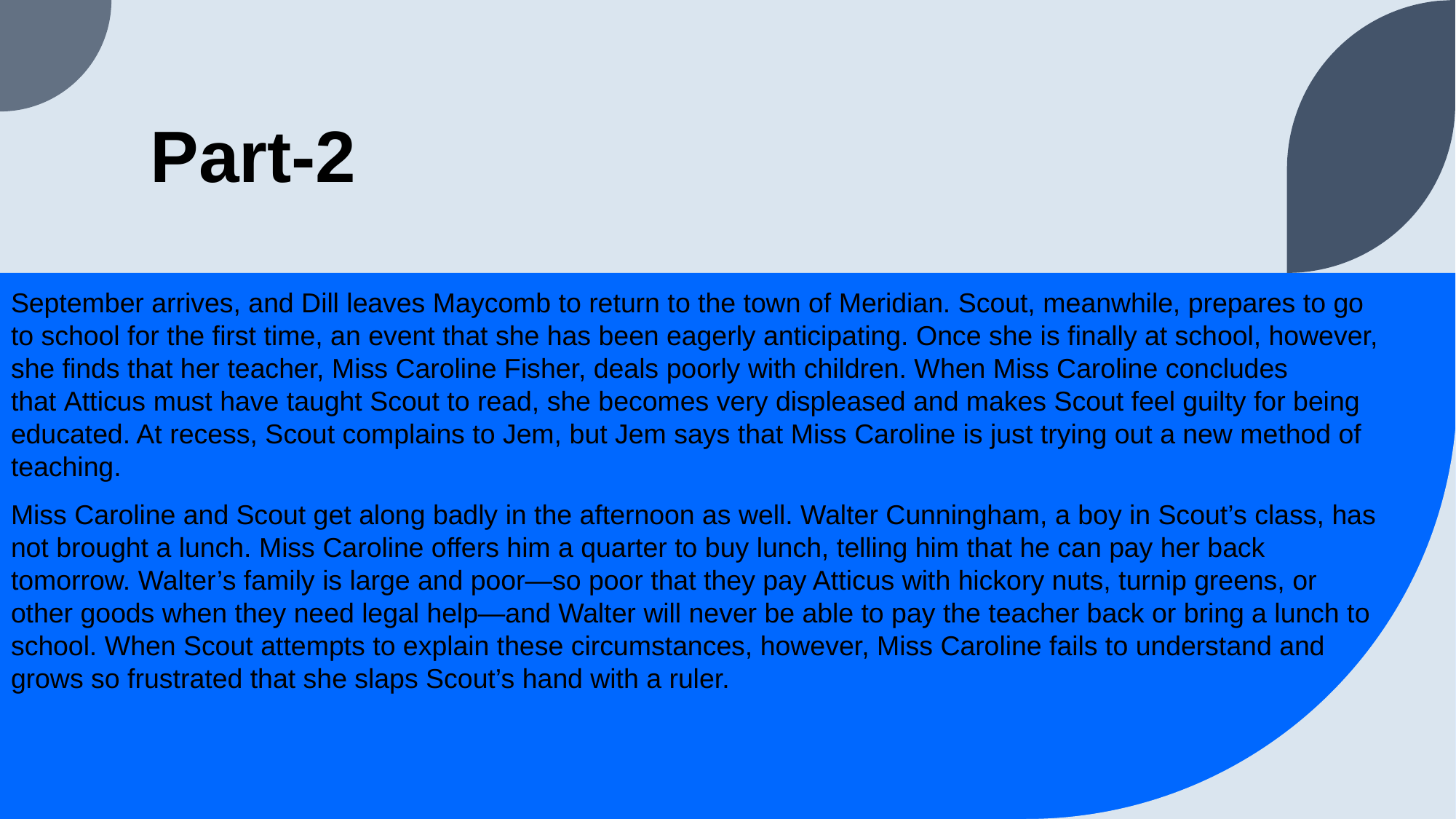

# Part-2
September arrives, and Dill leaves Maycomb to return to the town of Meridian. Scout, meanwhile, prepares to go to school for the first time, an event that she has been eagerly anticipating. Once she is finally at school, however, she finds that her teacher, Miss Caroline Fisher, deals poorly with children. When Miss Caroline concludes that Atticus must have taught Scout to read, she becomes very displeased and makes Scout feel guilty for being educated. At recess, Scout complains to Jem, but Jem says that Miss Caroline is just trying out a new method of teaching.
Miss Caroline and Scout get along badly in the afternoon as well. Walter Cunningham, a boy in Scout’s class, has not brought a lunch. Miss Caroline offers him a quarter to buy lunch, telling him that he can pay her back tomorrow. Walter’s family is large and poor—so poor that they pay Atticus with hickory nuts, turnip greens, or other goods when they need legal help—and Walter will never be able to pay the teacher back or bring a lunch to school. When Scout attempts to explain these circumstances, however, Miss Caroline fails to understand and grows so frustrated that she slaps Scout’s hand with a ruler.